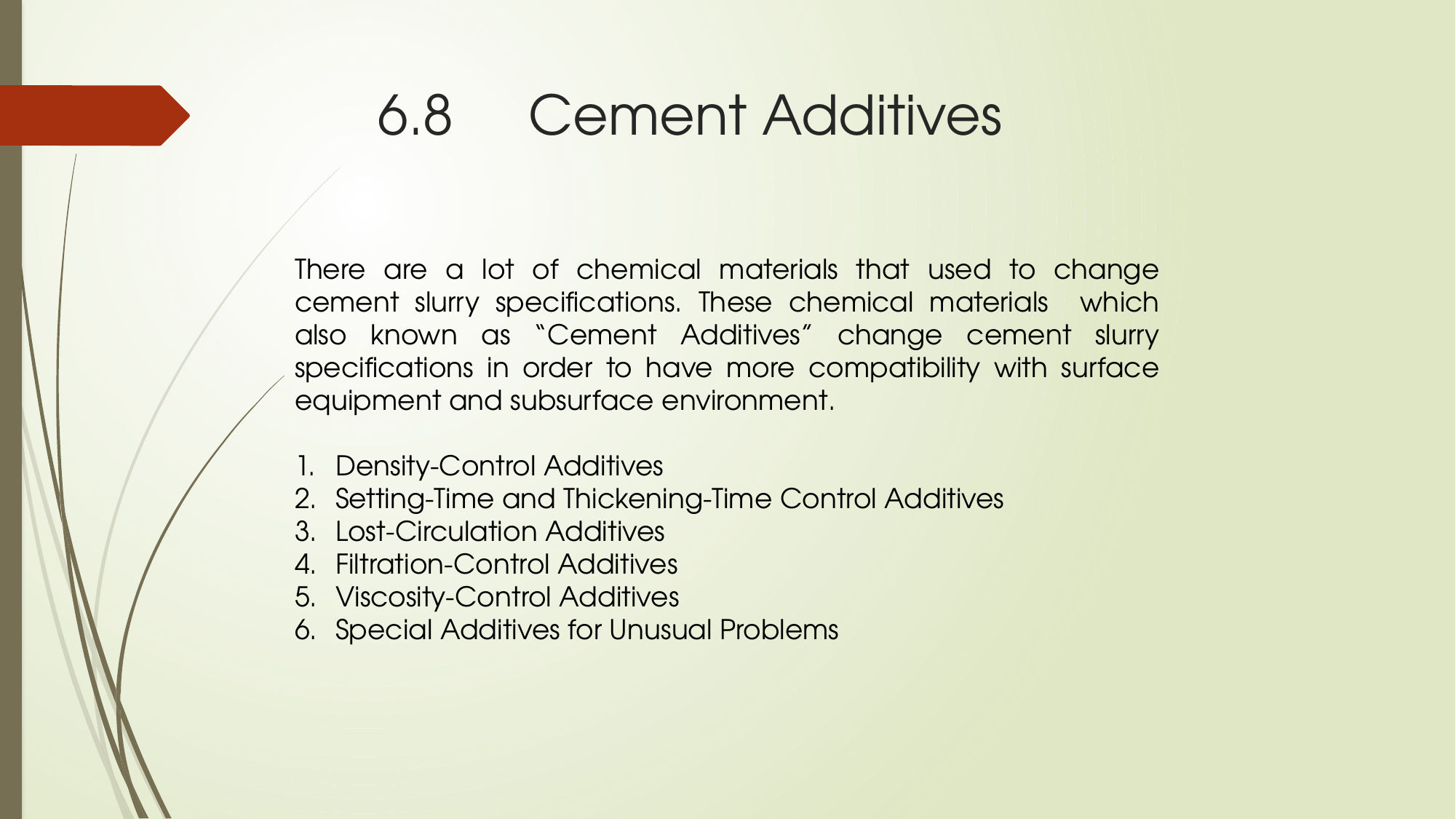

# 6.8     Cement Additives
There are a lot of chemical materials that used to change cement slurry specifications. These chemical materials  which also known as “Cement Additives” change cement slurry specifications in order to have more compatibility with surface equipment and subsurface environment.

Density-Control Additives
Setting-Time and Thickening-Time Control Additives
Lost-Circulation Additives
Filtration-Control Additives
Viscosity-Control Additives
Special Additives for Unusual Problems